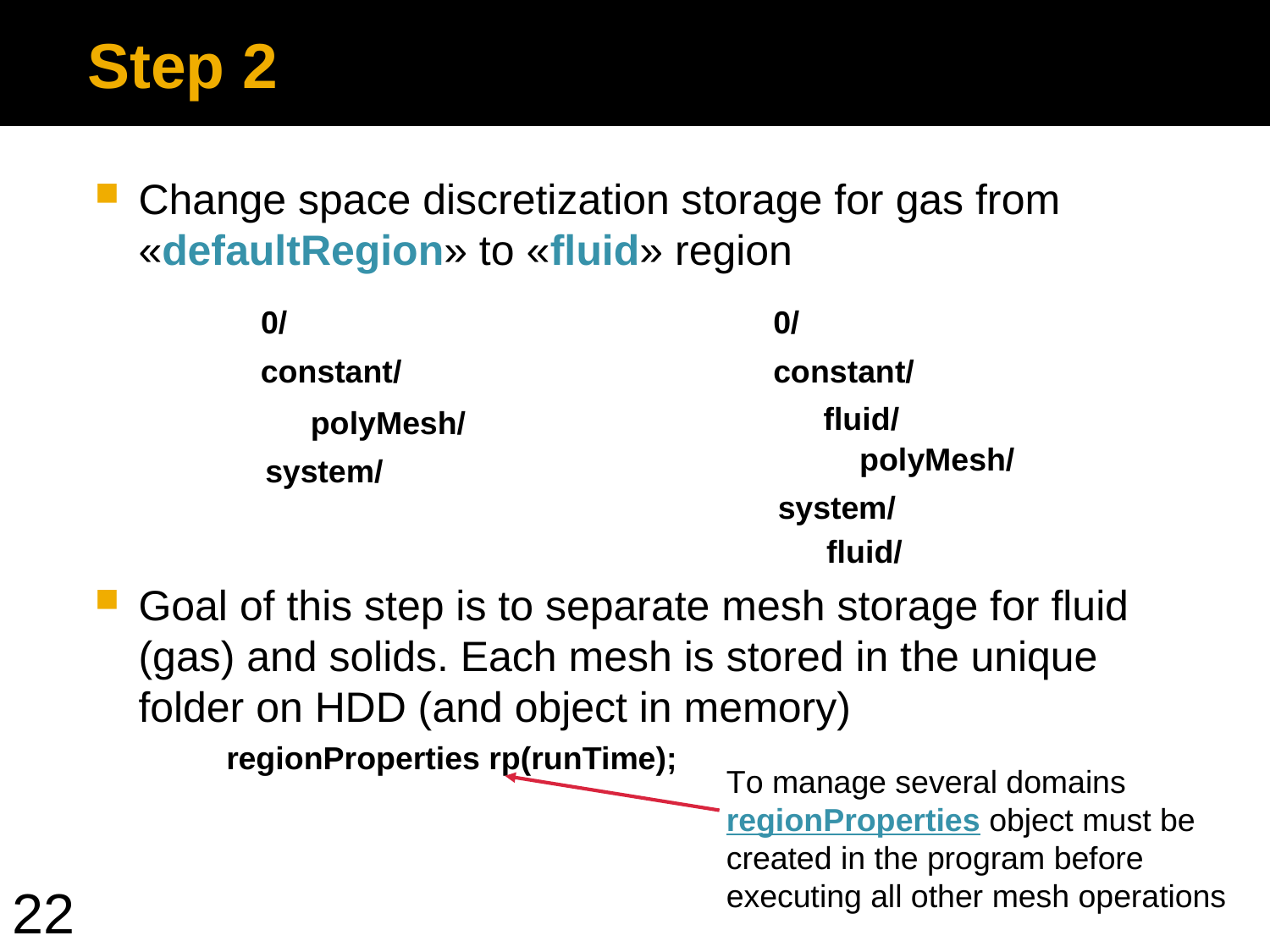

Step 2

Change space discretization storage for gas from «defaultRegion» to «fluid» region

Goal of this step is to separate mesh storage for fluid (gas) and solids. Each mesh is stored in the unique folder on HDD (and object in memory)

0/
0/
constant/
constant/

fluid/
polyMesh/
polyMesh/
system/
system/
fluid/
regionProperties rp(runTime);
To manage several domains
regionProperties object must be created in the program before executing all other mesh operations